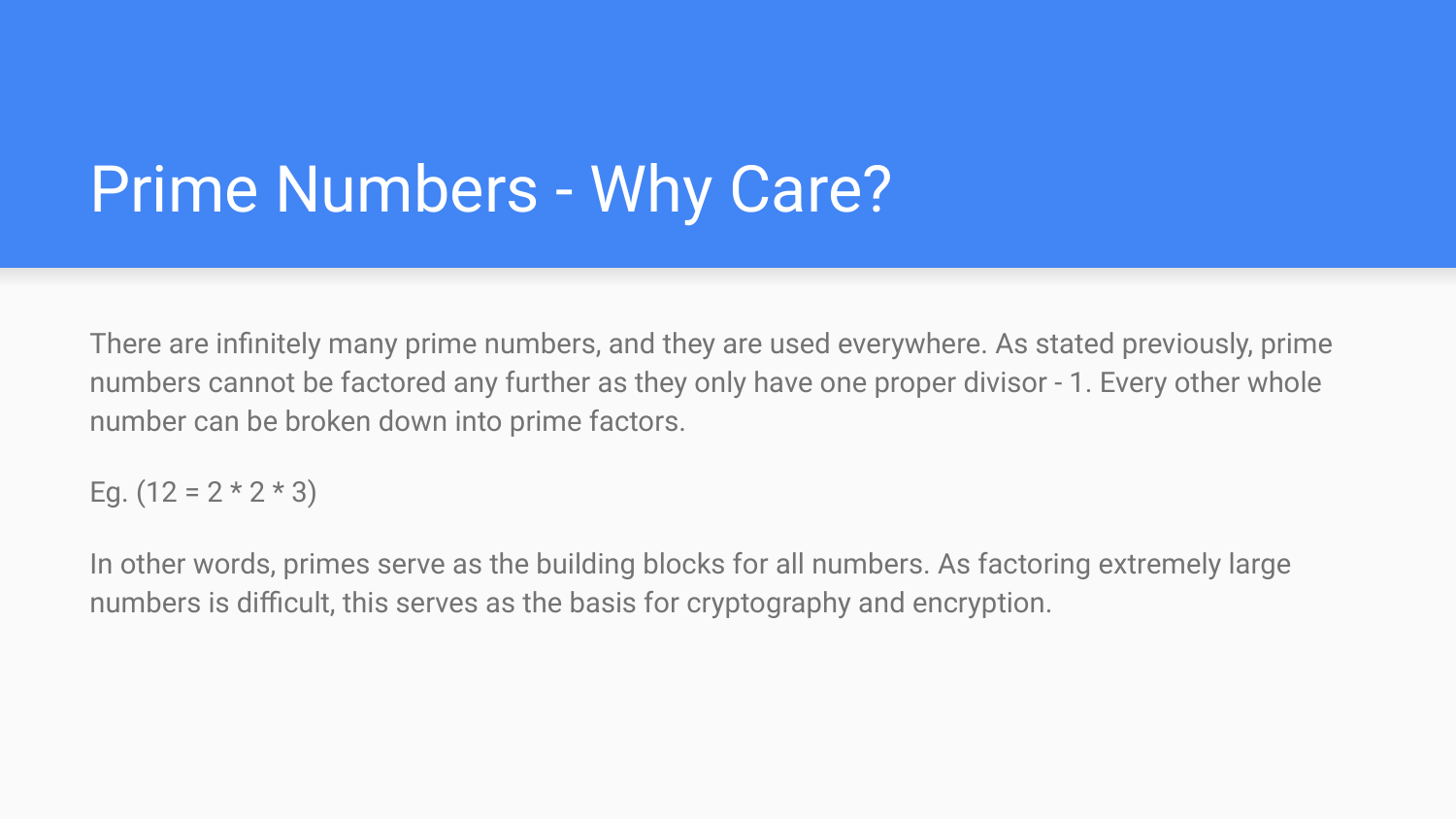

# Prime Numbers - Why Care?
There are infinitely many prime numbers, and they are used everywhere. As stated previously, prime numbers cannot be factored any further as they only have one proper divisor - 1. Every other whole number can be broken down into prime factors.
Eg. (12 = 2 * 2 * 3)
In other words, primes serve as the building blocks for all numbers. As factoring extremely large numbers is difficult, this serves as the basis for cryptography and encryption.